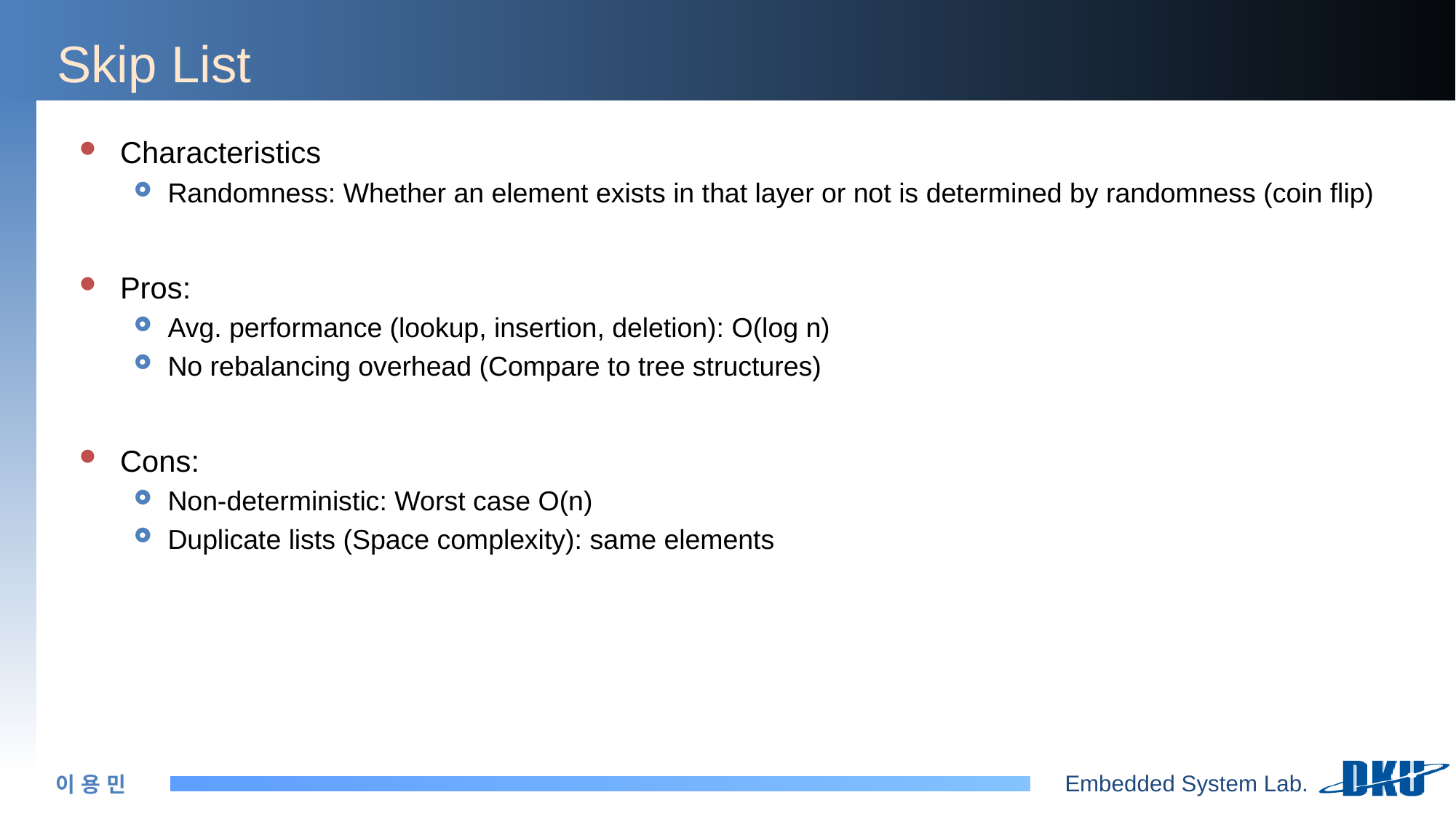

# Skip List
Characteristics
Randomness: Whether an element exists in that layer or not is determined by randomness (coin flip)

Pros:
Avg. performance (lookup, insertion, deletion): O(log n)
No rebalancing overhead (Compare to tree structures)

Cons:
Non-deterministic: Worst case O(n)
Duplicate lists (Space complexity): same elements